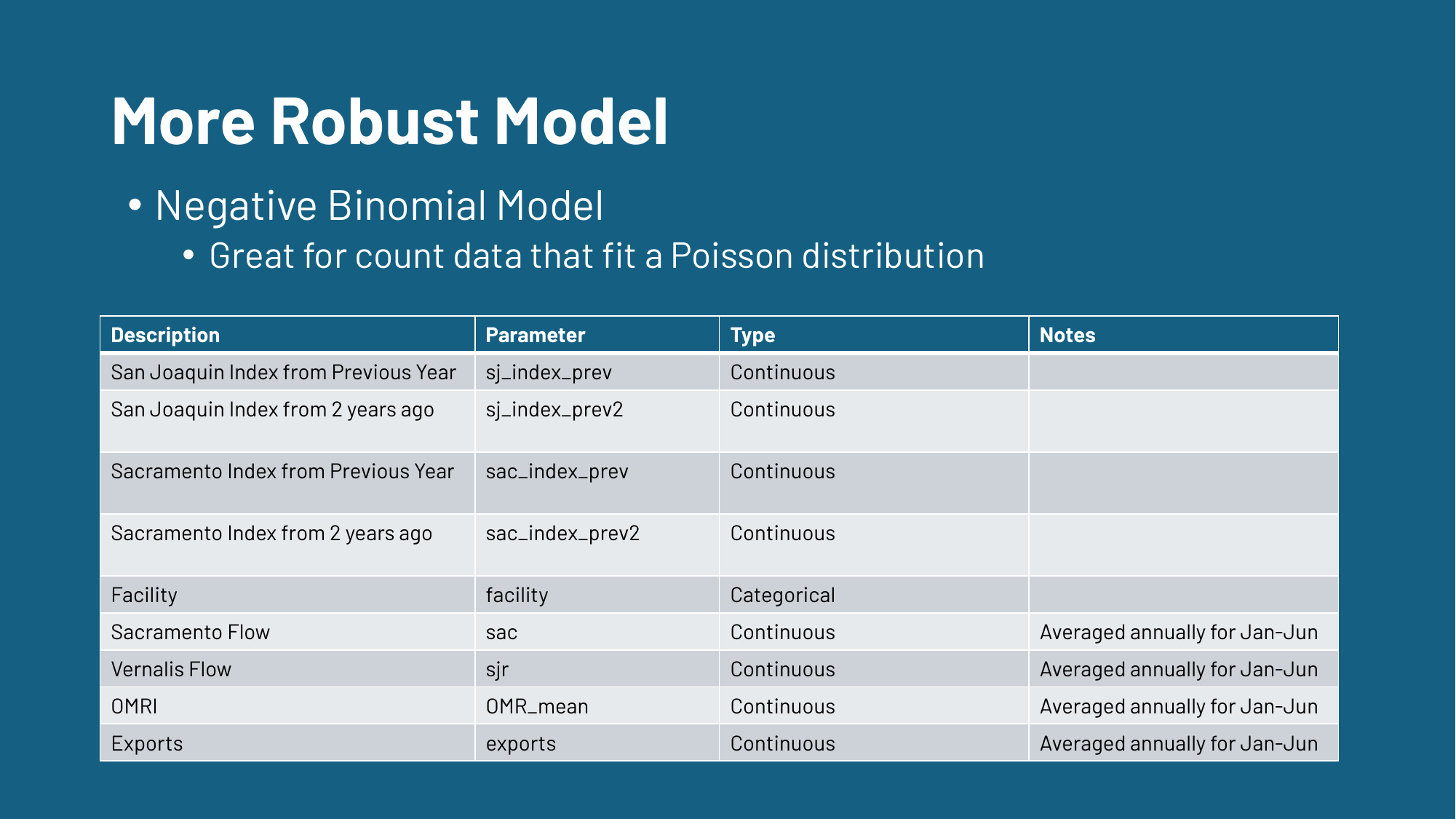

# More Robust Model
Negative Binomial Model
Great for count data that fit a Poisson distribution
| Description | Parameter | Type | Notes |
| --- | --- | --- | --- |
| San Joaquin Index from Previous Year | sj\_index\_prev | Continuous |  |
| San Joaquin Index from 2 years ago | sj\_index\_prev2 | Continuous |  |
| Sacramento Index from Previous Year | sac\_index\_prev | Continuous |  |
| Sacramento Index from 2 years ago | sac\_index\_prev2 | Continuous |  |
| Facility | facility | Categorical |  |
| Sacramento Flow | sac | Continuous | Averaged annually for Jan-Jun |
| Vernalis Flow | sjr | Continuous | Averaged annually for Jan-Jun |
| OMRI | OMR\_mean | Continuous | Averaged annually for Jan-Jun |
| Exports | exports | Continuous | Averaged annually for Jan-Jun |